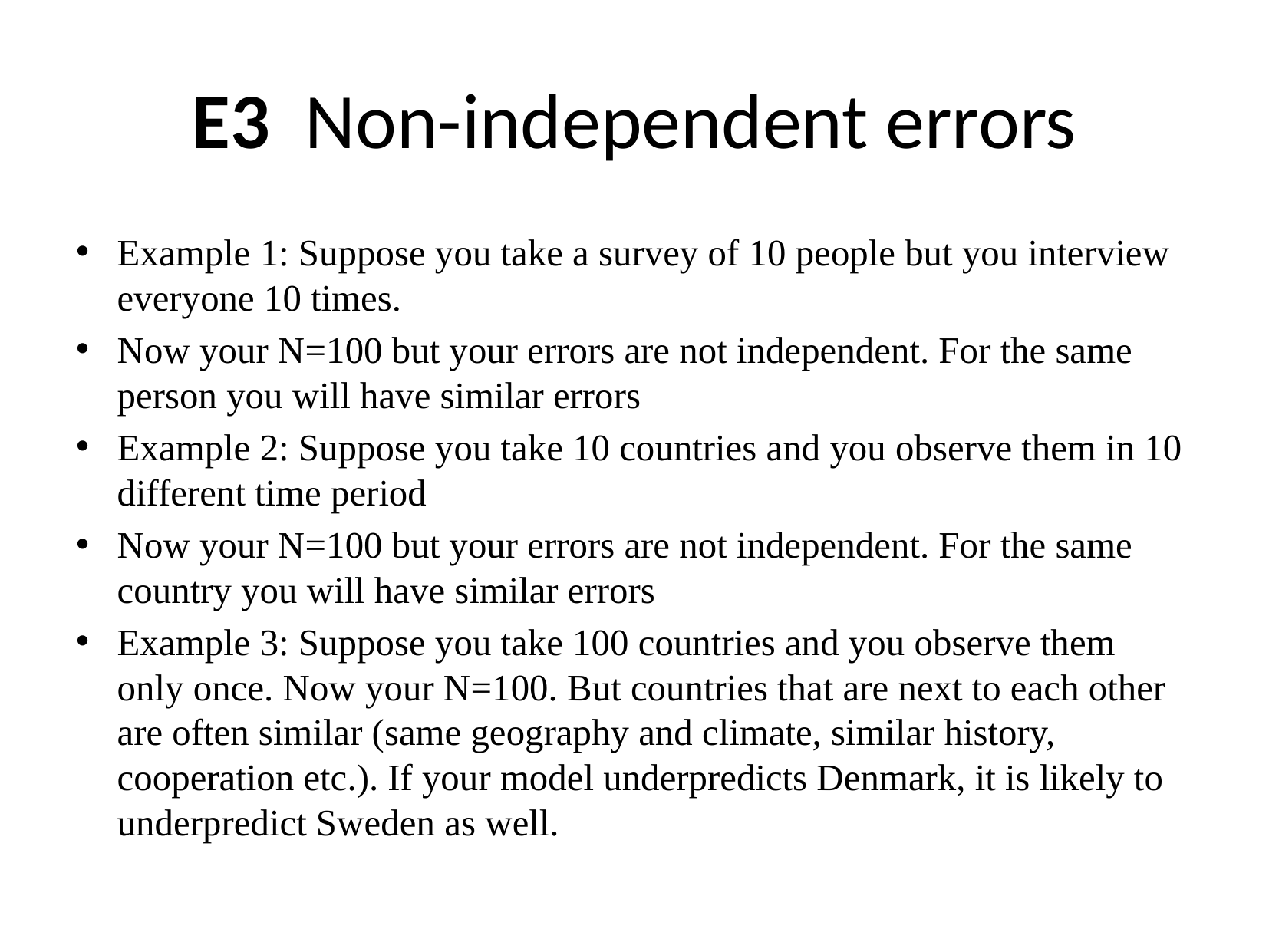

# E3  Non-independent errors
Example 1: Suppose you take a survey of 10 people but you interview everyone 10 times.
Now your N=100 but your errors are not independent. For the same person you will have similar errors
Example 2: Suppose you take 10 countries and you observe them in 10 different time period
Now your N=100 but your errors are not independent. For the same country you will have similar errors
Example 3: Suppose you take 100 countries and you observe them only once. Now your N=100. But countries that are next to each other are often similar (same geography and climate, similar history, cooperation etc.). If your model underpredicts Denmark, it is likely to underpredict Sweden as well.